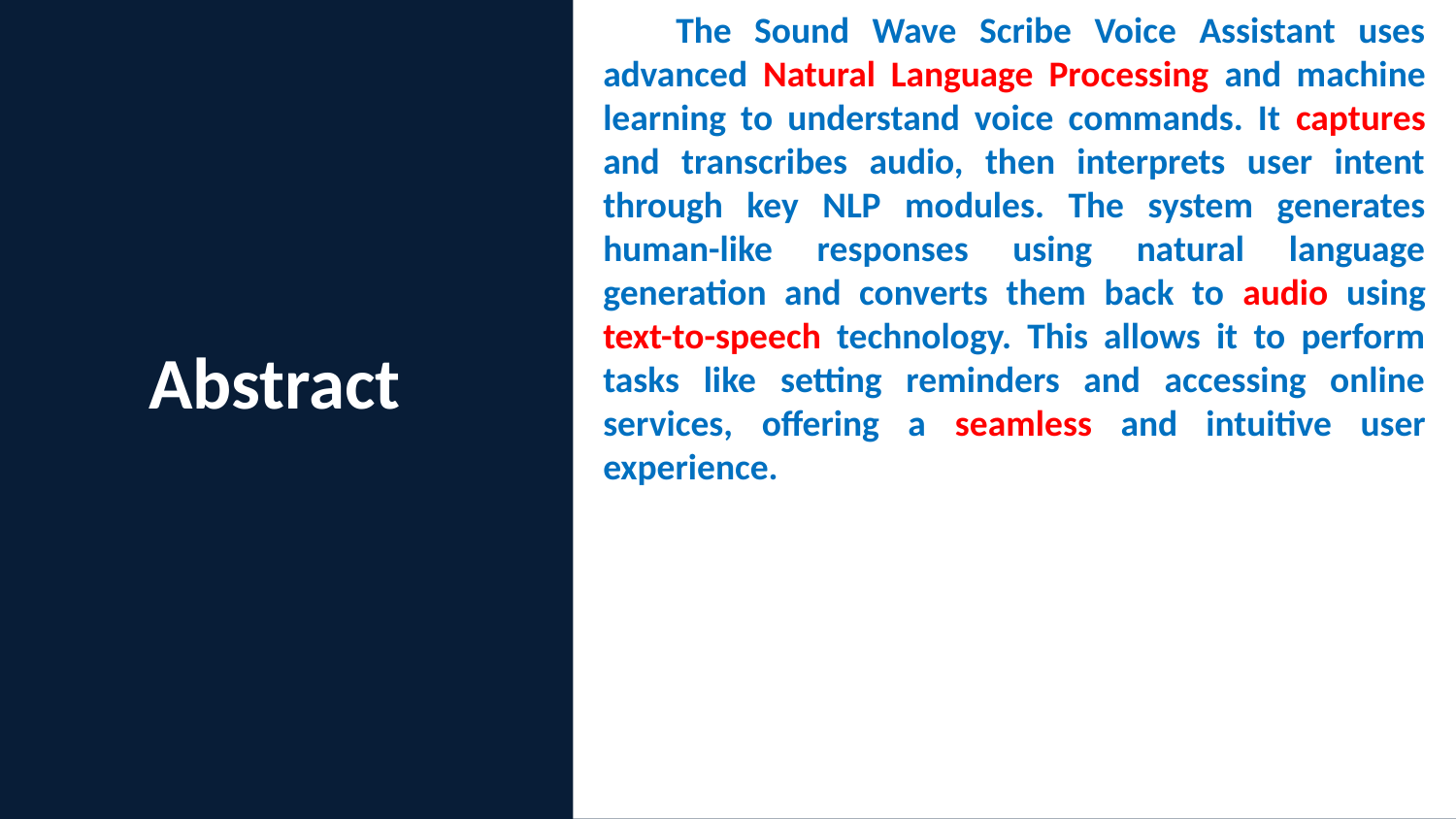

The Sound Wave Scribe Voice Assistant uses advanced Natural Language Processing and machine learning to understand voice commands. It captures and transcribes audio, then interprets user intent through key NLP modules. The system generates human-like responses using natural language generation and converts them back to audio using text-to-speech technology. This allows it to perform tasks like setting reminders and accessing online services, offering a seamless and intuitive user experience.

# Abstract